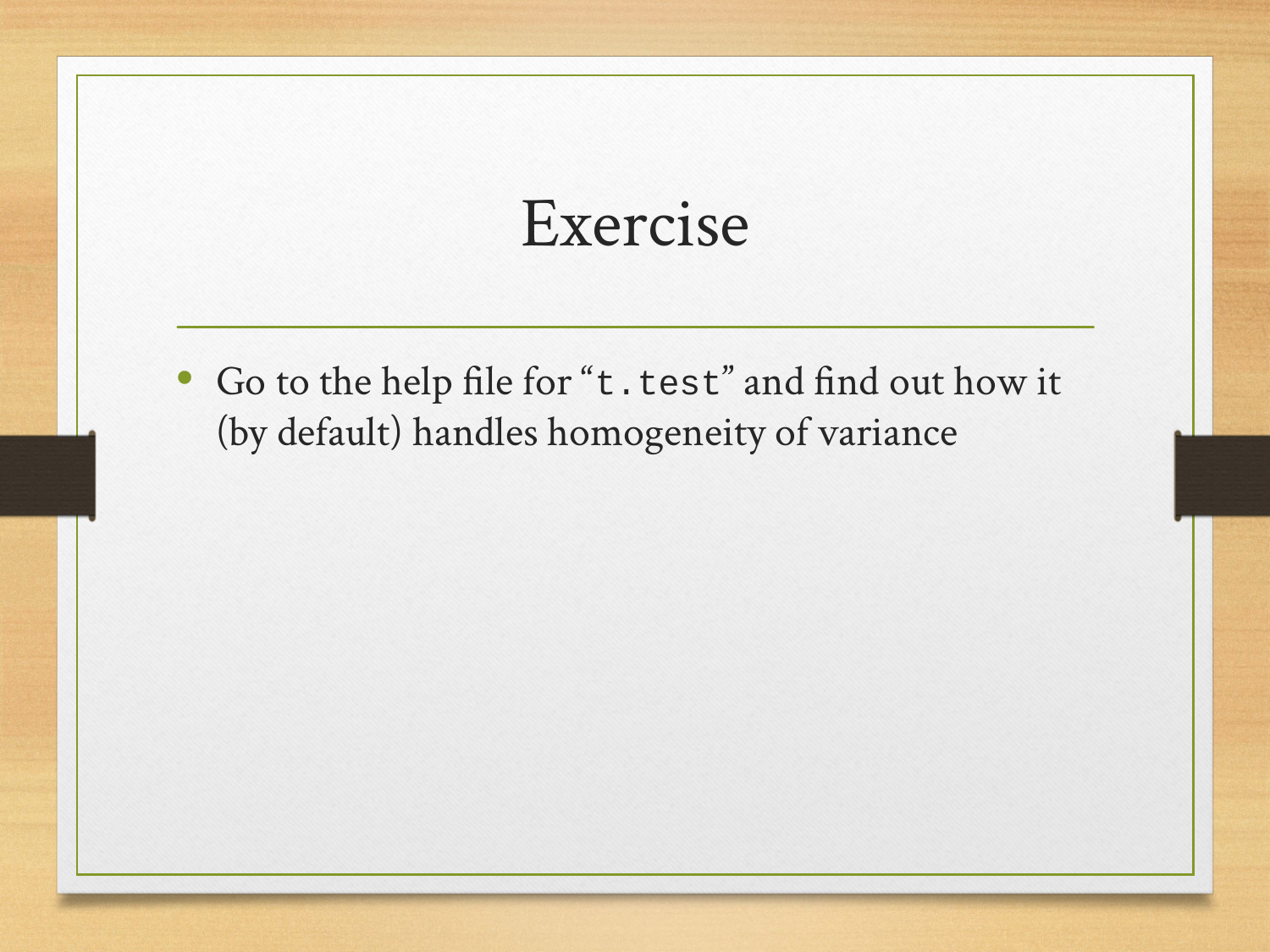

# Exercise
Go to the help file for “t.test” and find out how it (by default) handles homogeneity of variance